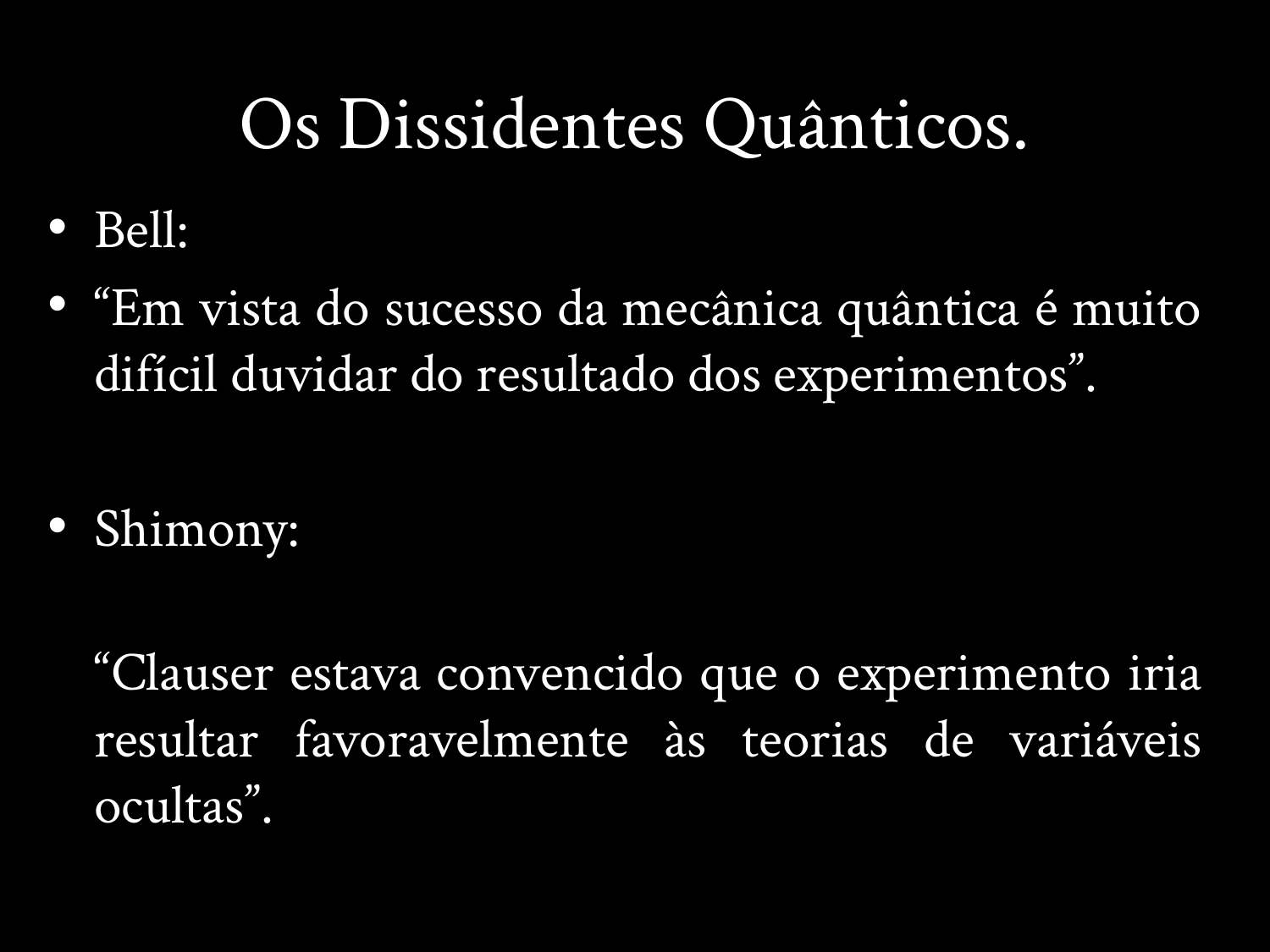

# Os Dissidentes Quânticos.
Bell:
“Em vista do sucesso da mecânica quântica é muito difícil duvidar do resultado dos experimentos”.

Shimony:
“Clauser estava convencido que o experimento iria resultar favoravelmente às teorias de variáveis ocultas”.